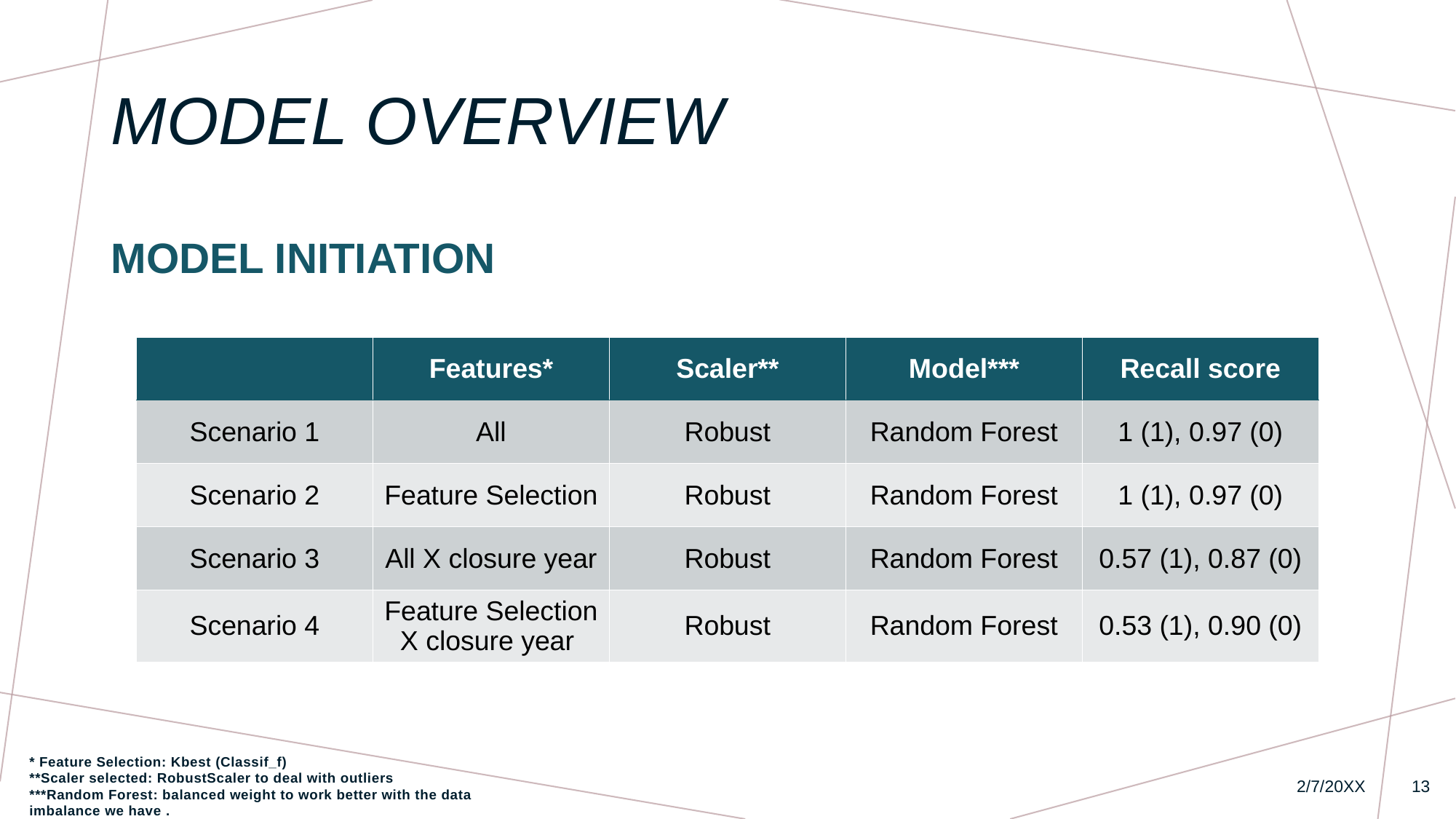

# Model overview
Model initiation
|  | Features\* | Scaler\*\* | Model\*\*\* | Recall score |
| --- | --- | --- | --- | --- |
| Scenario 1 | All | Robust | Random Forest | 1 (1), 0.97 (0) |
| Scenario 2 | Feature Selection | Robust | Random Forest | 1 (1), 0.97 (0) |
| Scenario 3 | All X closure year | Robust | Random Forest | 0.57 (1), 0.87 (0) |
| Scenario 4 | Feature Selection X closure year | Robust | Random Forest | 0.53 (1), 0.90 (0) |
* Feature Selection: Kbest (Classif_f)
**Scaler selected: RobustScaler to deal with outliers
***Random Forest: balanced weight to work better with the data imbalance we have .
2/7/20XX
13